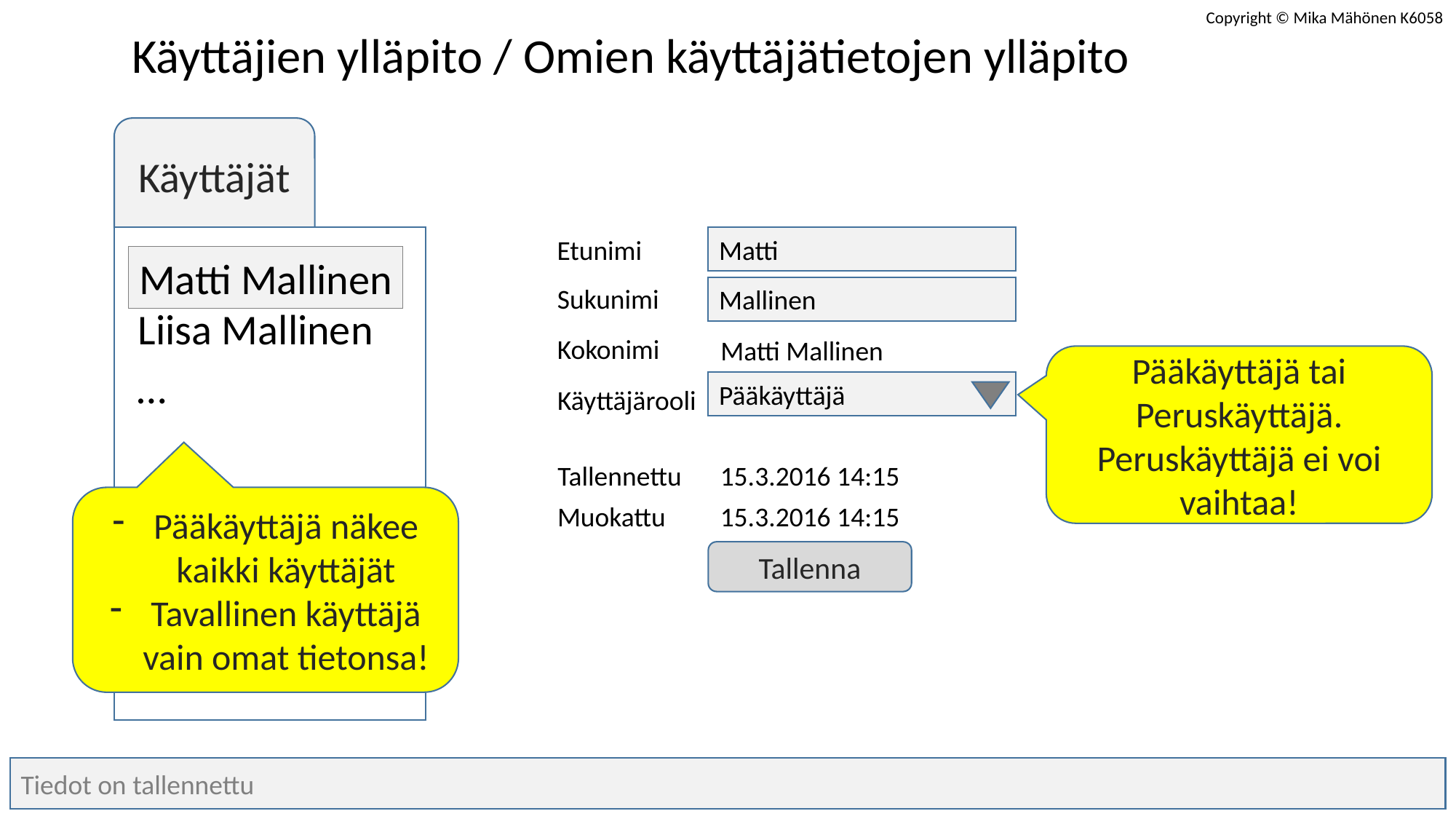

Copyright © Mika Mähönen K6058
Käyttäjien ylläpito / Omien käyttäjätietojen ylläpito
Käyttäjät

Etunimi
Matti
Matti Mallinen
Sukunimi
Mallinen
Liisa Mallinen
Kokonimi
Matti Mallinen
Pääkäyttäjä tai Peruskäyttäjä.
Peruskäyttäjä ei voi vaihtaa!
…
Pääkäyttäjä
Käyttäjärooli

Tallennettu
15.3.2016 14:15
Pääkäyttäjä näkee kaikki käyttäjät
Tavallinen käyttäjä vain omat tietonsa!
15.3.2016 14:15
Muokattu
Tallenna
Tiedot on tallennettu